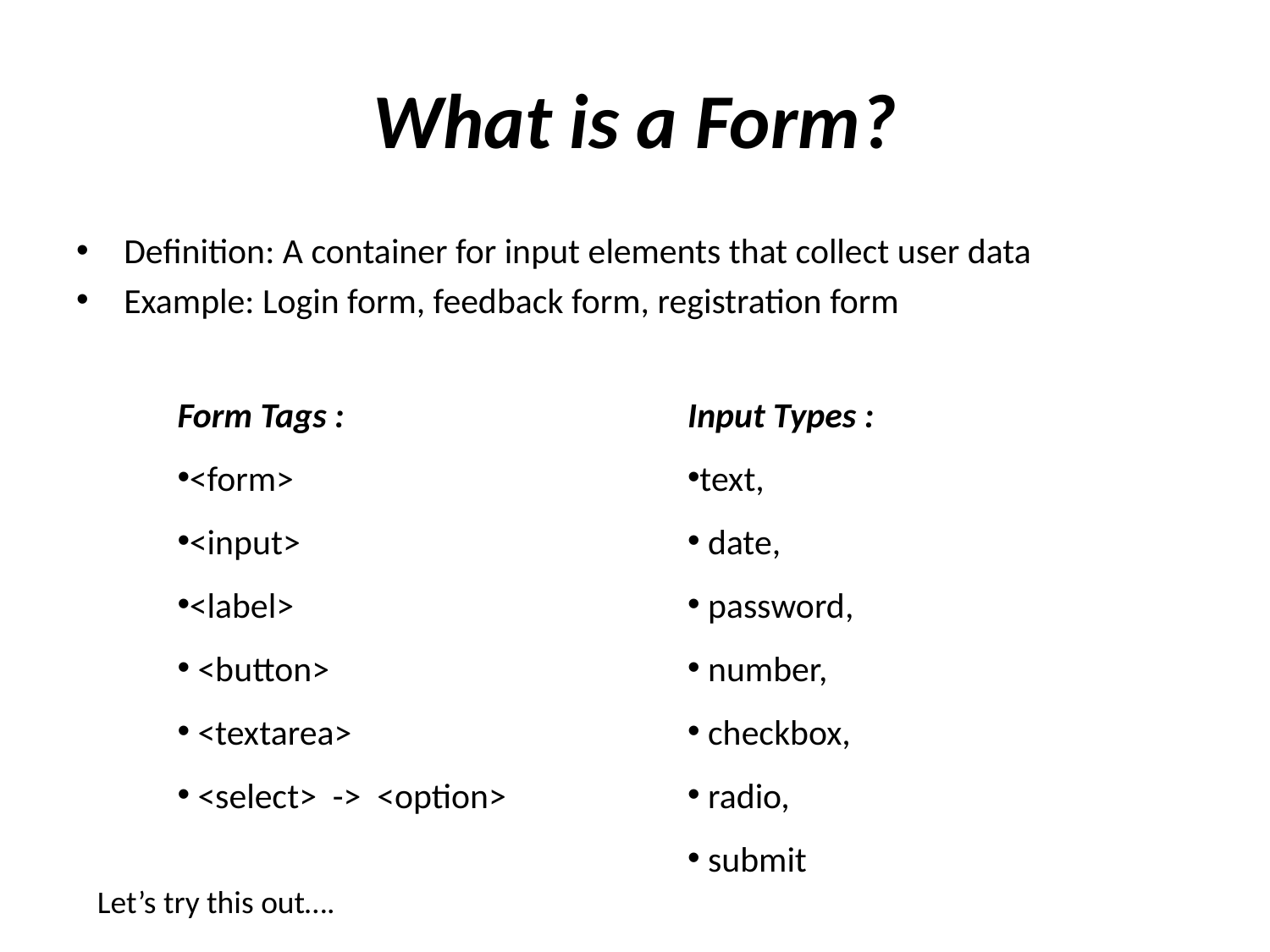

# What is a Form?
Definition: A container for input elements that collect user data
Example: Login form, feedback form, registration form

Form Tags :
<form>
<input>
<label>
 <button>
 <textarea>
 <select>  ->  <option>

Input Types :
text,
 date,
 password,
 number,
 checkbox,
 radio,
 submit

Let’s try this out….